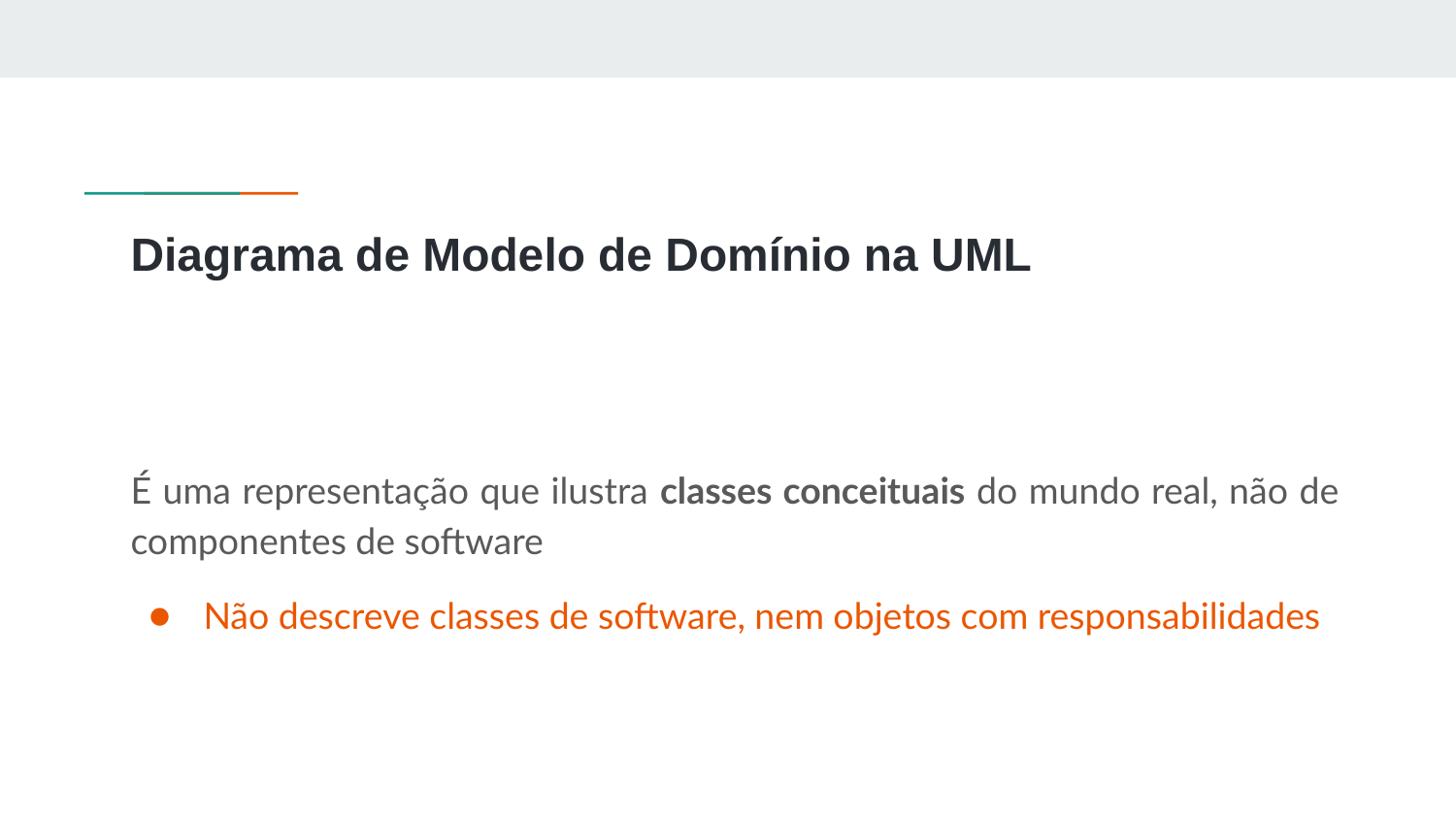

# Diagrama de Modelo de Domínio na UML
É uma representação que ilustra classes conceituais do mundo real, não de componentes de software
Não descreve classes de software, nem objetos com responsabilidades